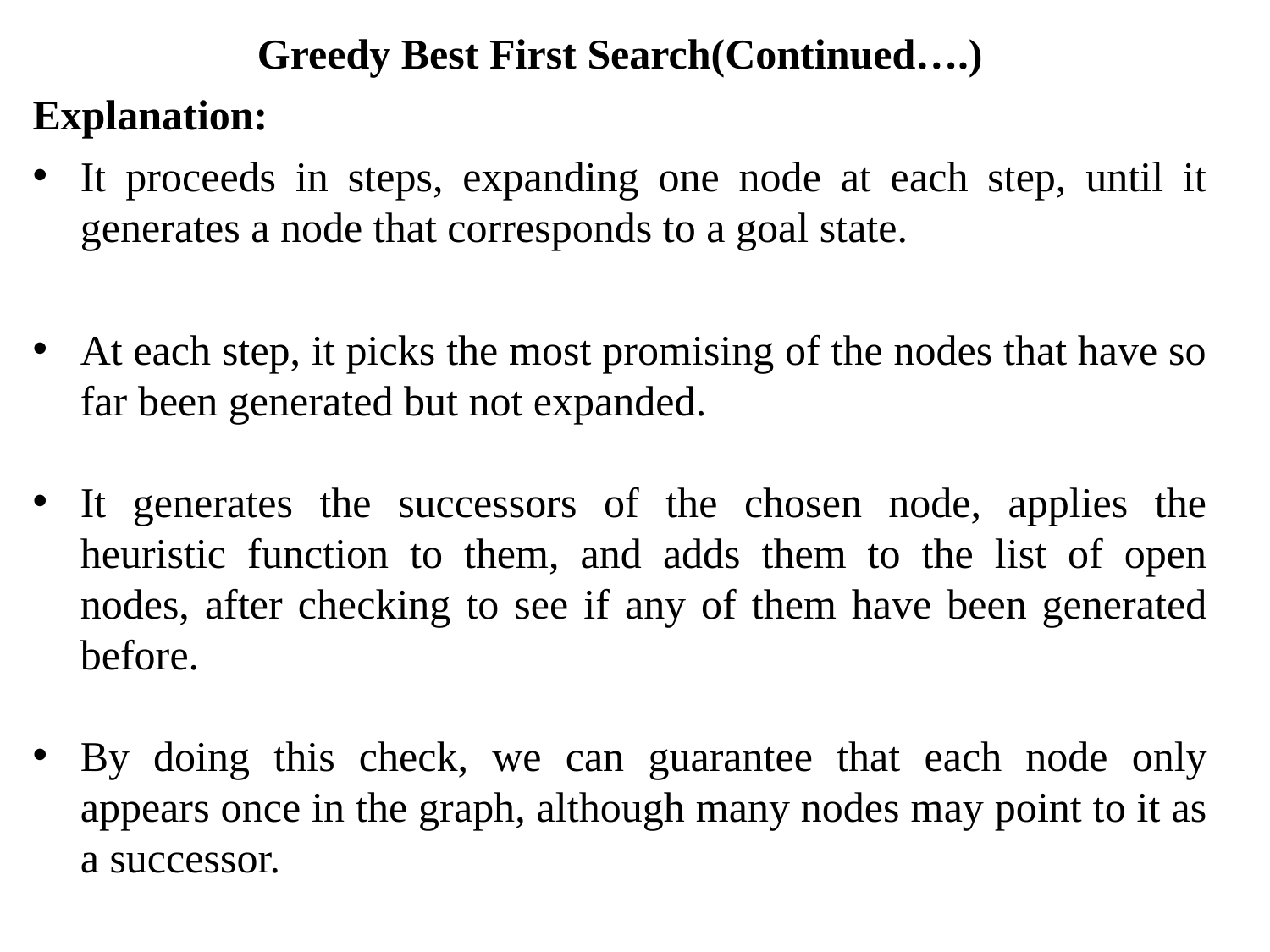

Greedy Best First Search(Continued….)
Explanation:
It proceeds in steps, expanding one node at each step, until it generates a node that corresponds to a goal state.

At each step, it picks the most promising of the nodes that have so far been generated but not expanded.

It generates the successors of the chosen node, applies the heuristic function to them, and adds them to the list of open nodes, after checking to see if any of them have been generated before.

By doing this check, we can guarantee that each node only appears once in the graph, although many nodes may point to it as a successor.